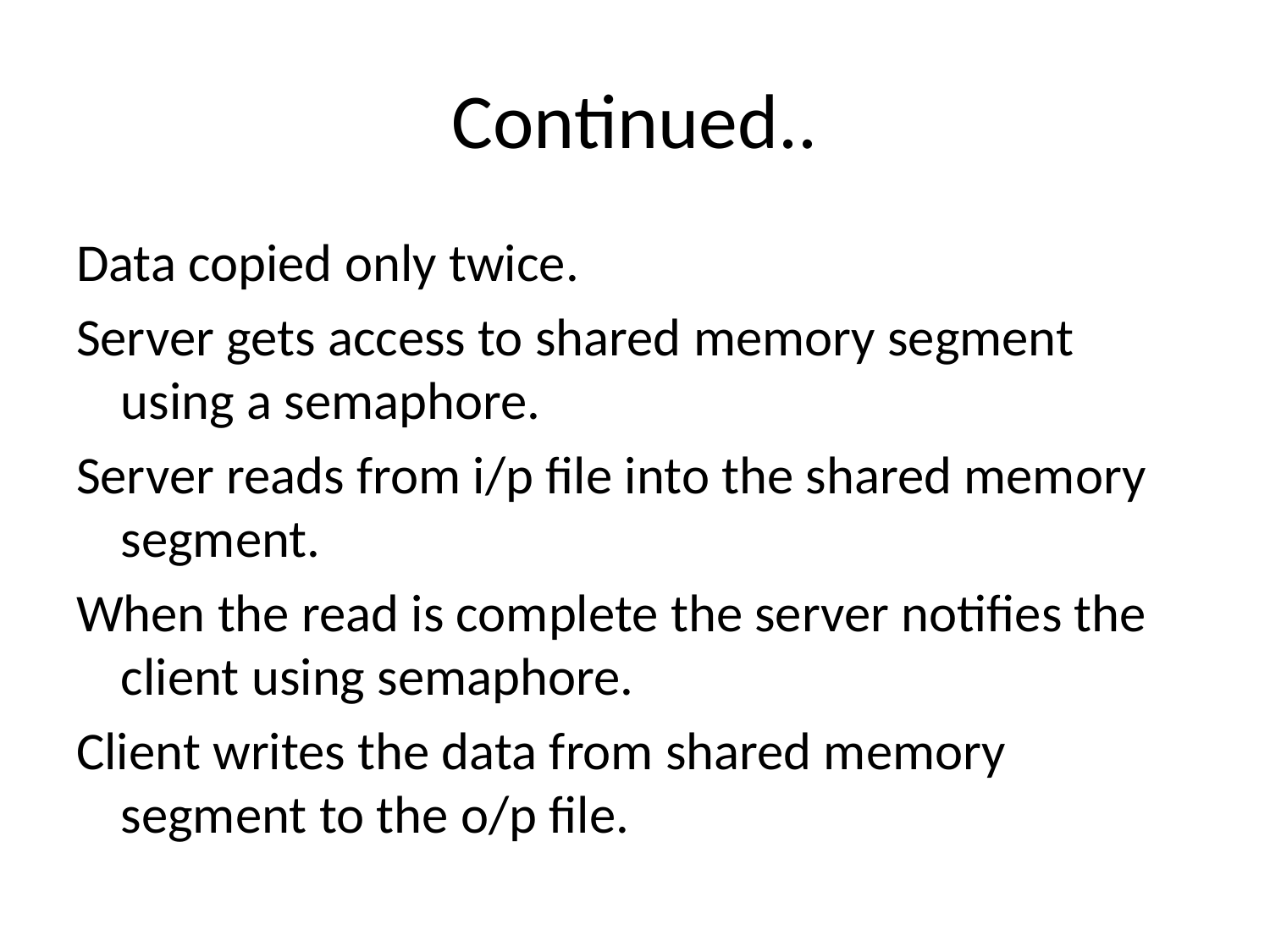

# Continued..
Data copied only twice.
Server gets access to shared memory segment using a semaphore.
Server reads from i/p file into the shared memory segment.
When the read is complete the server notifies the client using semaphore.
Client writes the data from shared memory segment to the o/p file.